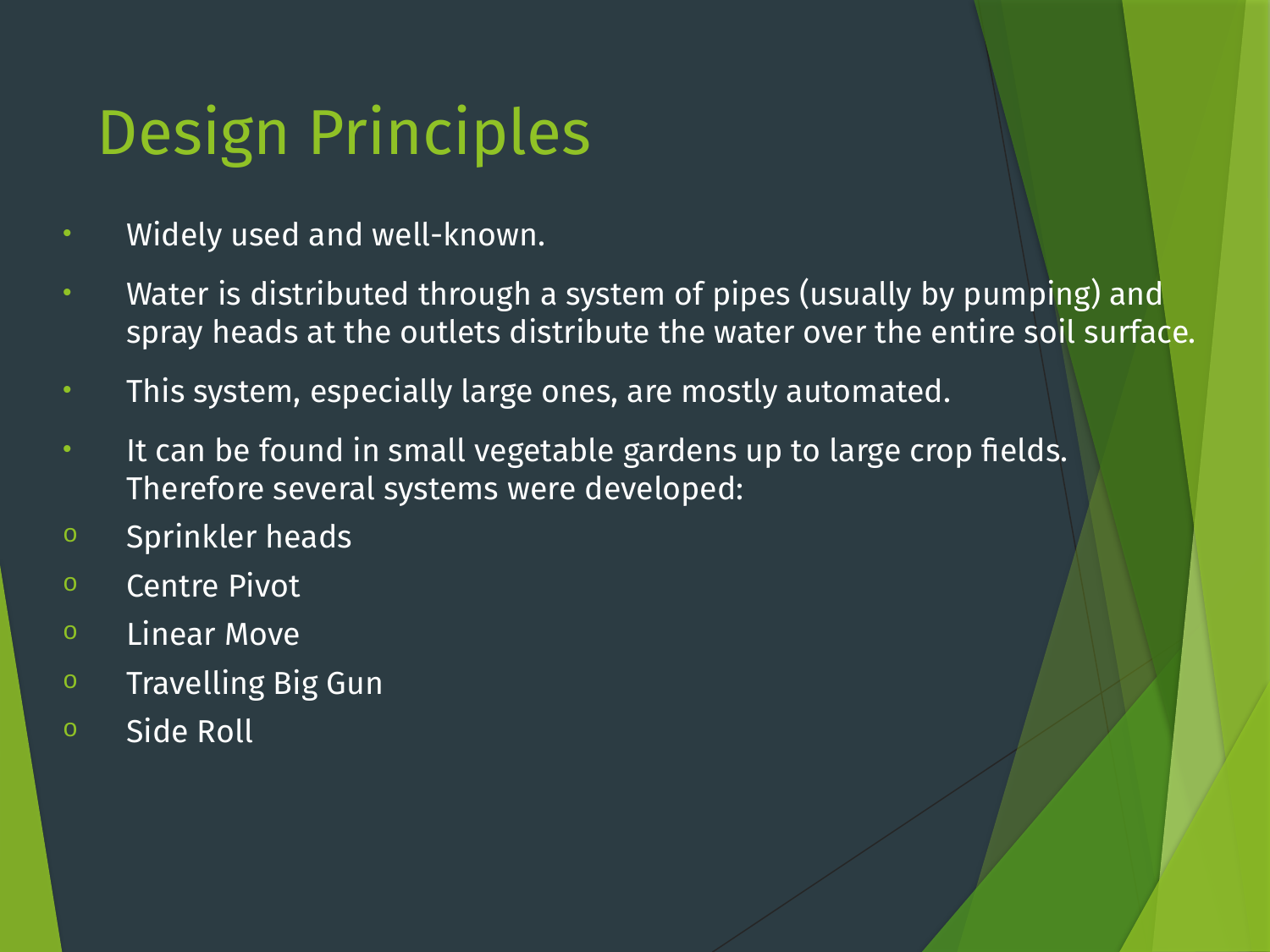

# Design Principles
Widely used and well-known.
Water is distributed through a system of pipes (usually by pumping) and spray heads at the outlets distribute the water over the entire soil surface.
This system, especially large ones, are mostly automated.
It can be found in small vegetable gardens up to large crop fields. Therefore several systems were developed:
Sprinkler heads
Centre Pivot
Linear Move
Travelling Big Gun
Side Roll